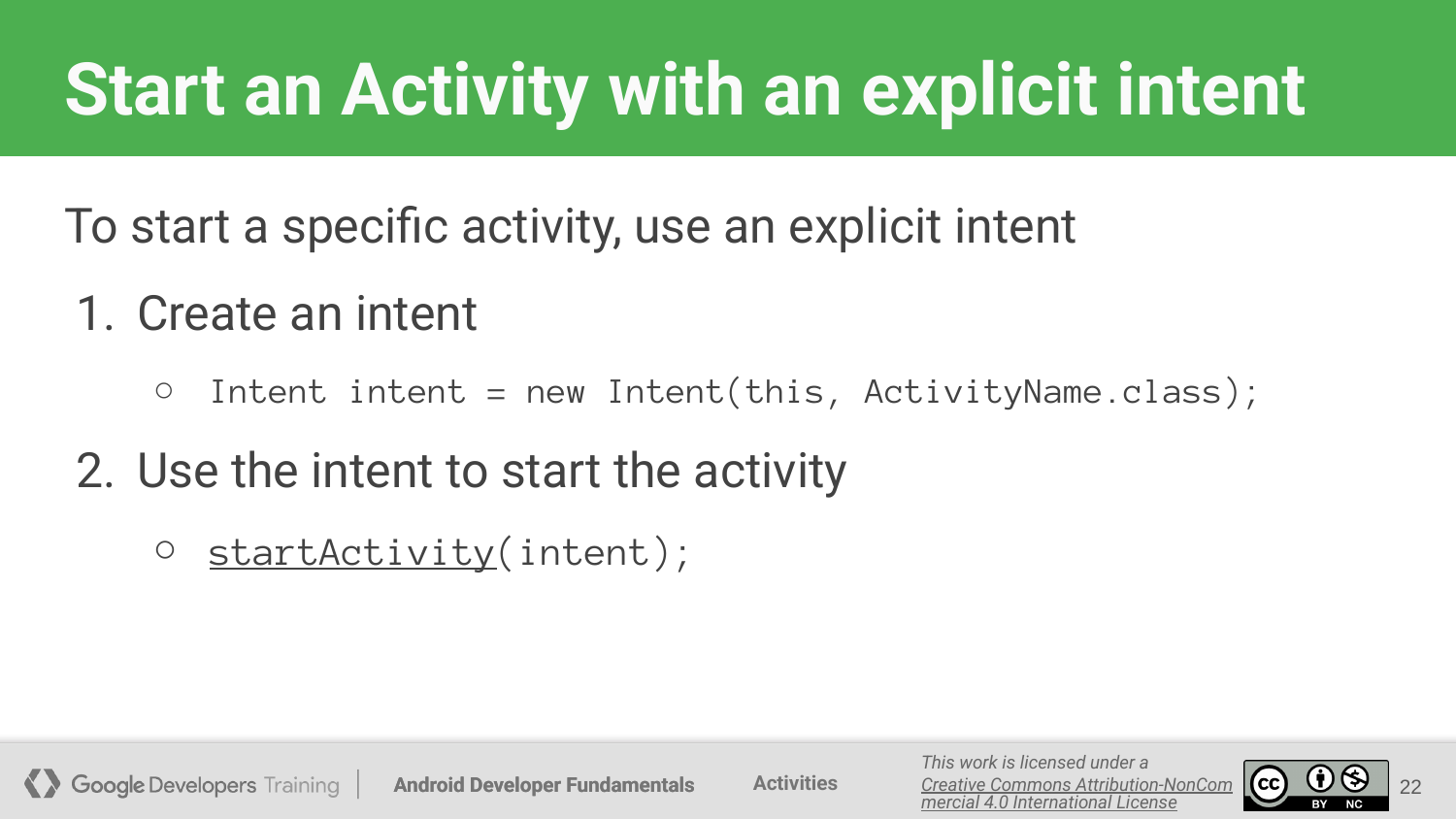

# Start an Activity with an explicit intent
To start a specific activity, use an explicit intent
Create an intent
Intent intent = new Intent(this, ActivityName.class);
Use the intent to start the activity
startActivity(intent);

22